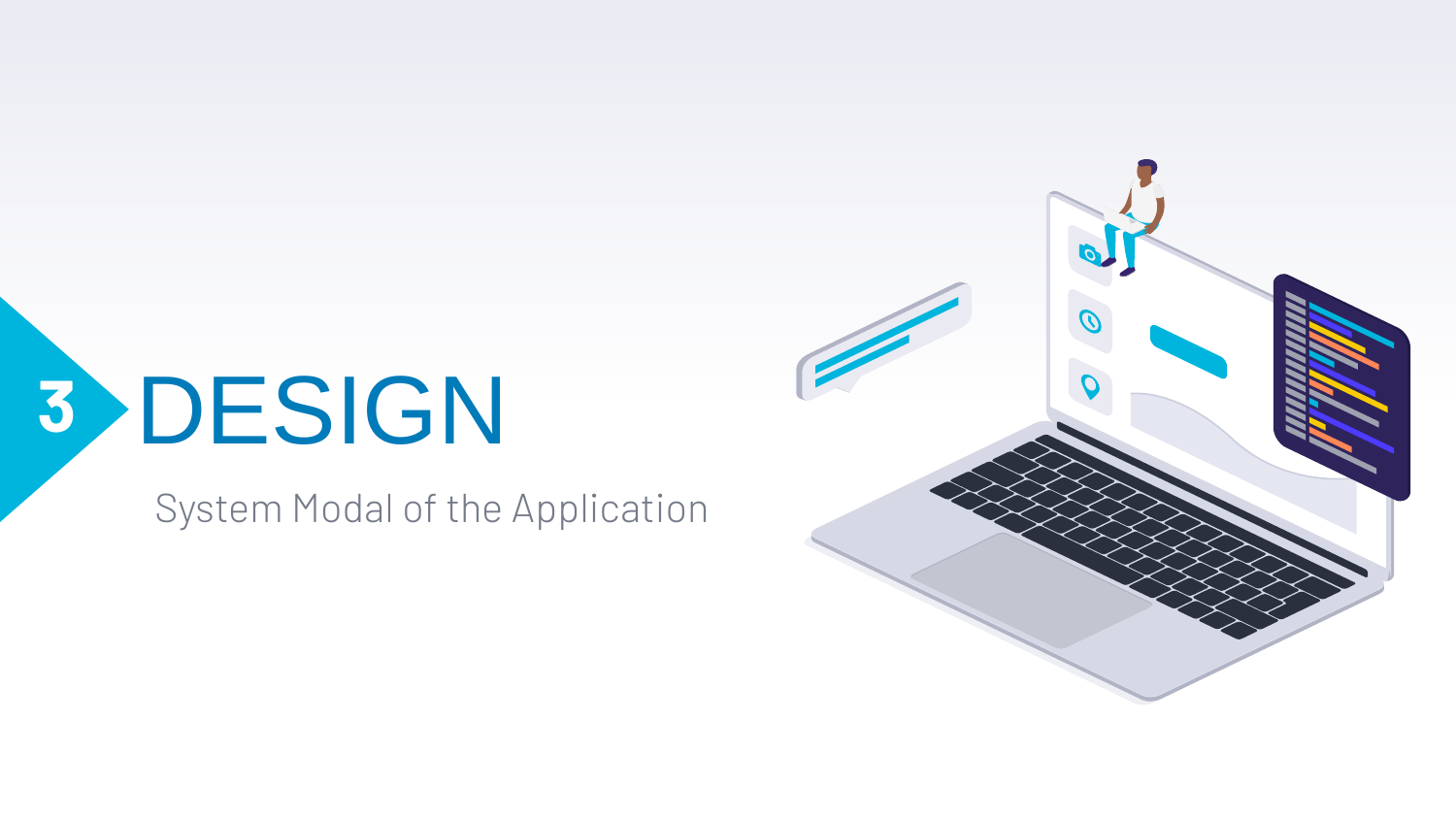

# DESIGN
3
System Modal of the Application
10